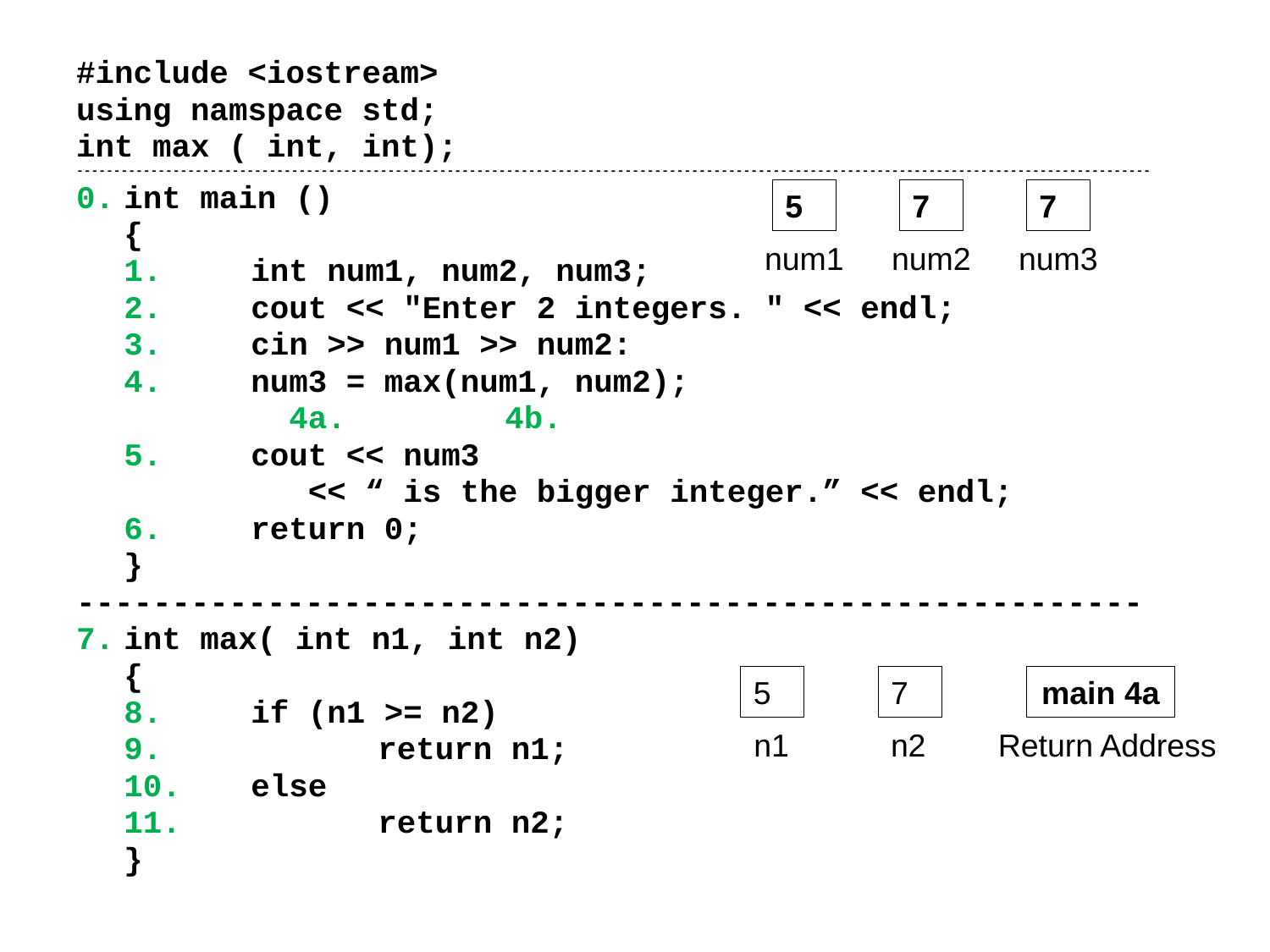

#include <iostream>
using namspace std;
int max ( int, int);
-------------------------------------------------------------------------------------------------------------------------------------------------
0.	int main ()
	{
	1.	int num1, num2, num3;
	2.	cout << ″Enter 2 integers. ″ << endl;
	3.	cin >> num1 >> num2:
	4.	num3 = max(num1, num2);
		  4a. 		4b.
	5.	cout << num3
		   << “ is the bigger integer.” << endl;
	6.	return 0;
	}
--------------------------------------------------------
7.	int max( int n1, int n2)
	{
	8.	if (n1 >= n2)
	9.		return n1;
	10.	else
	11.		return n2;
	}
5
7
7
num1
num2
num3
5
7
main 4a
n1
n2
Return Address